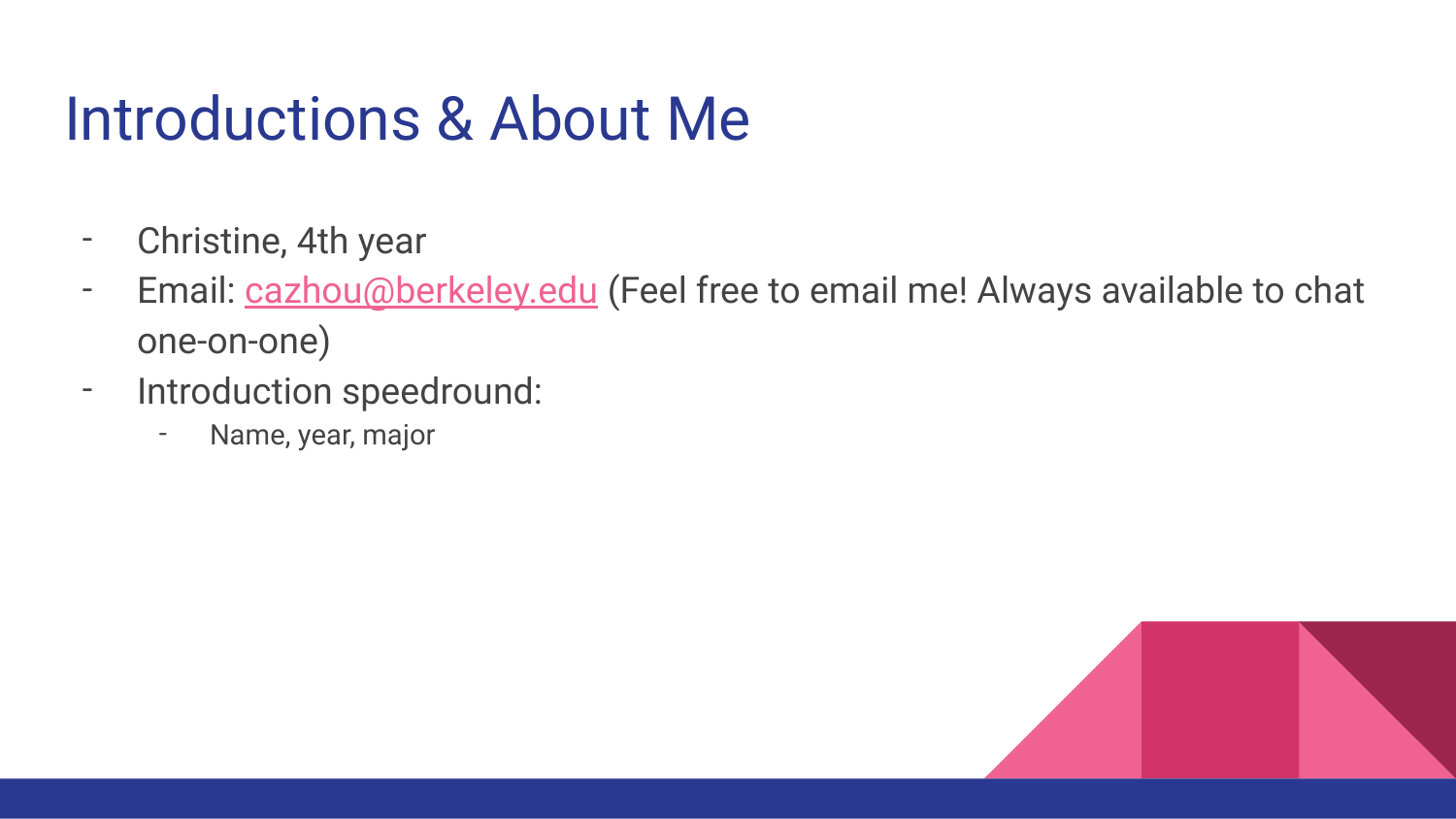

# Introductions & About Me
Christine, 4th year
Email: cazhou@berkeley.edu (Feel free to email me! Always available to chat one-on-one)
Introduction speedround:
Name, year, major